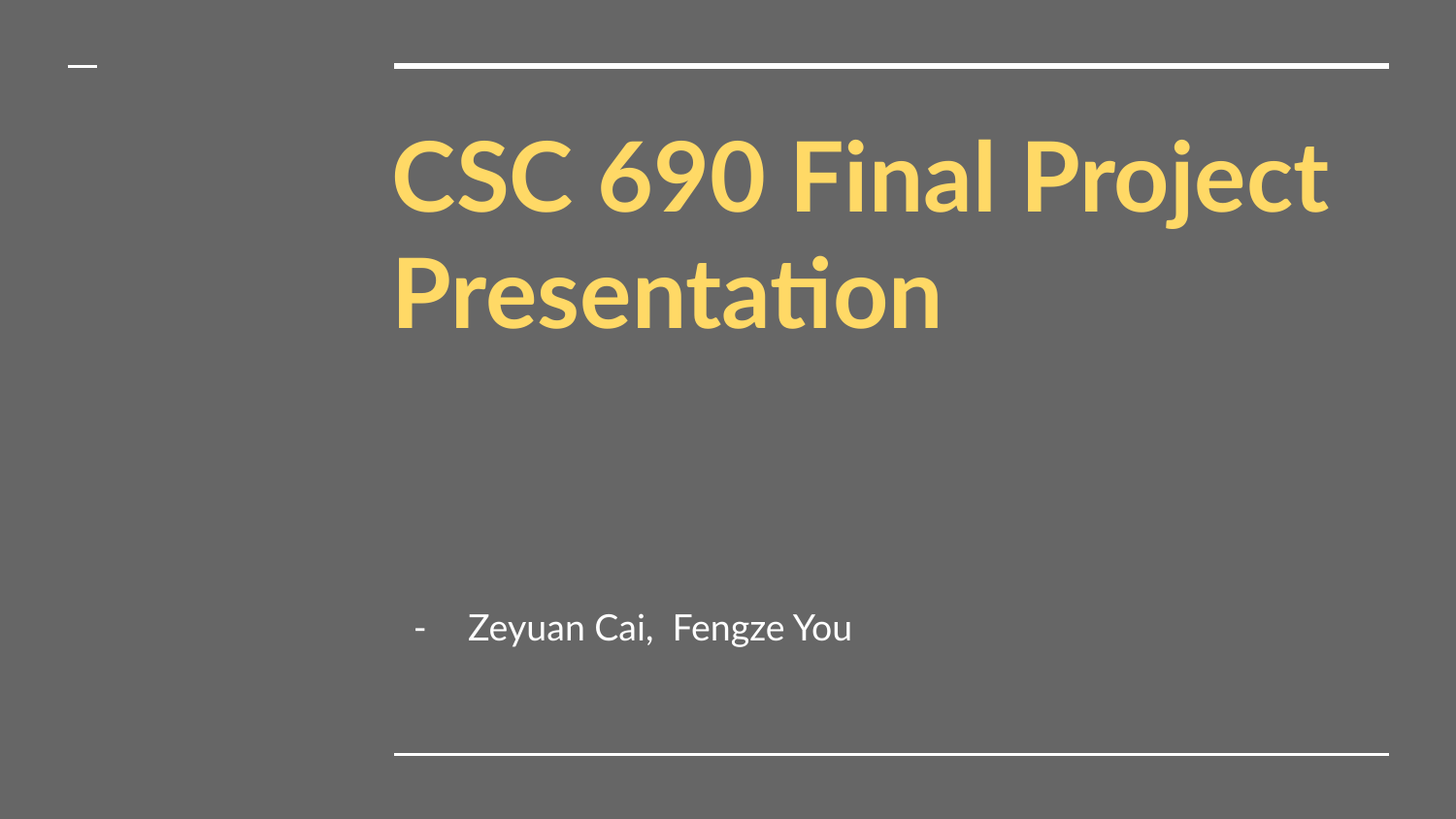

# CSC 690 Final Project Presentation
Zeyuan Cai,  Fengze You